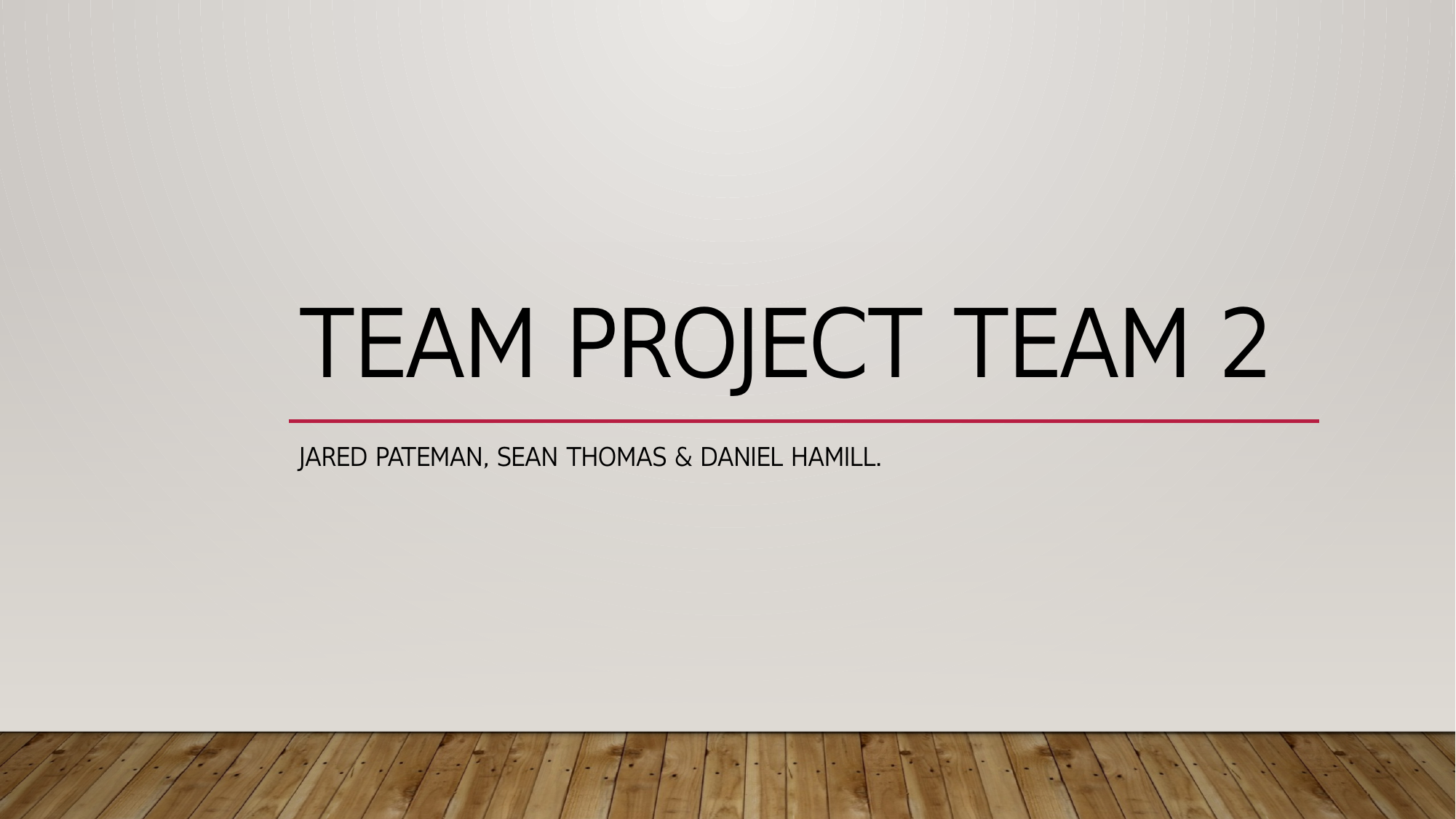

# Team Project Team 2
Jared Pateman, Sean Thomas & Daniel Hamill.